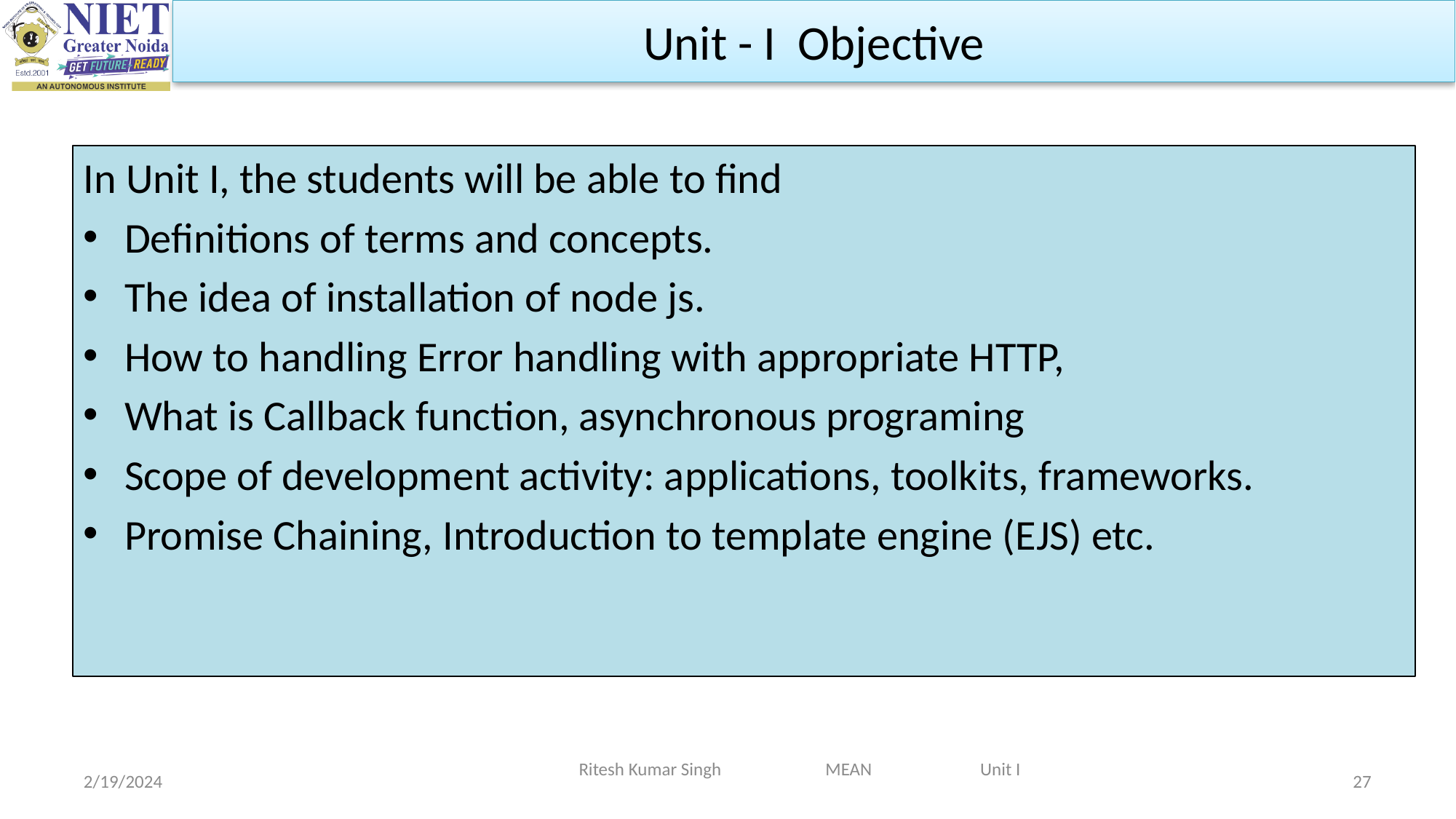

Unit - I  Objective
In Unit I, the students will be able to find
Definitions of terms and concepts.
The idea of installation of node js.
How to handling Error handling with appropriate HTTP,
What is Callback function, asynchronous programing
Scope of development activity: applications, toolkits, frameworks.
Promise Chaining, Introduction to template engine (EJS) etc.

Ritesh Kumar Singh                         MEAN                          Unit I
2/19/2024
27